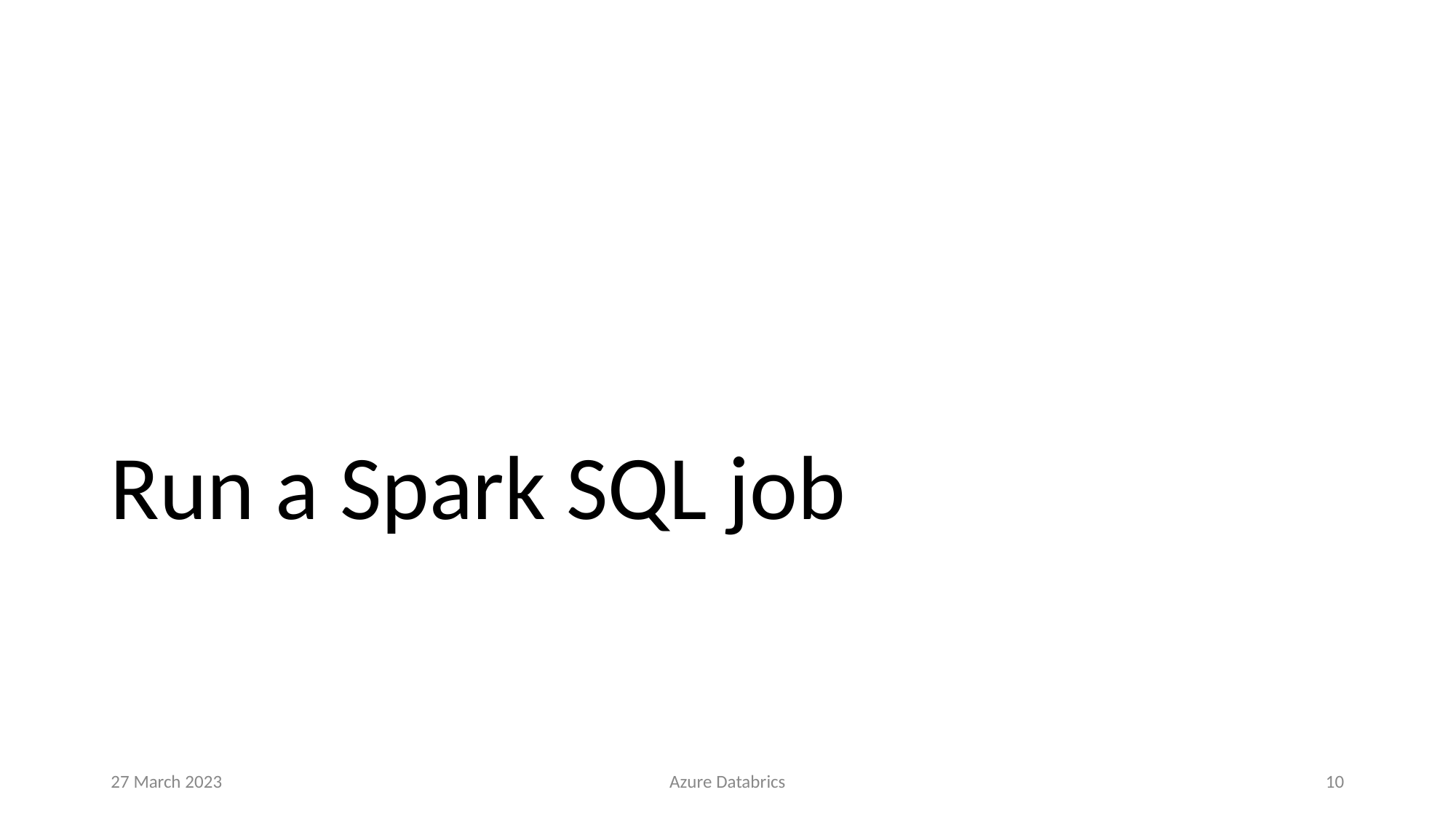

# Run a Spark SQL job

27 March 2023
Azure Databrics
10